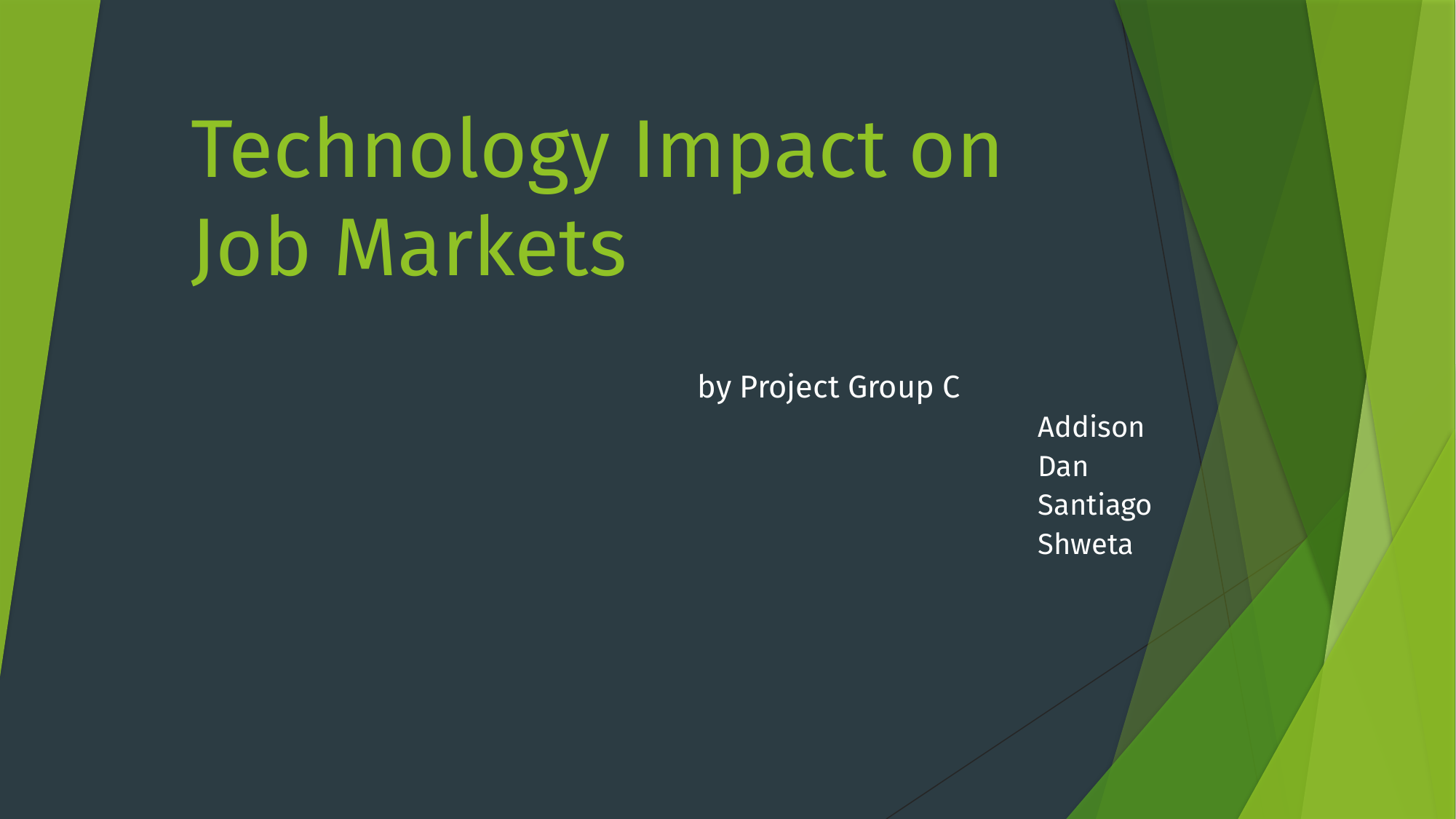

# Technology Impact on Job Markets
by Project Group C
Addison
Dan
Santiago
Shweta